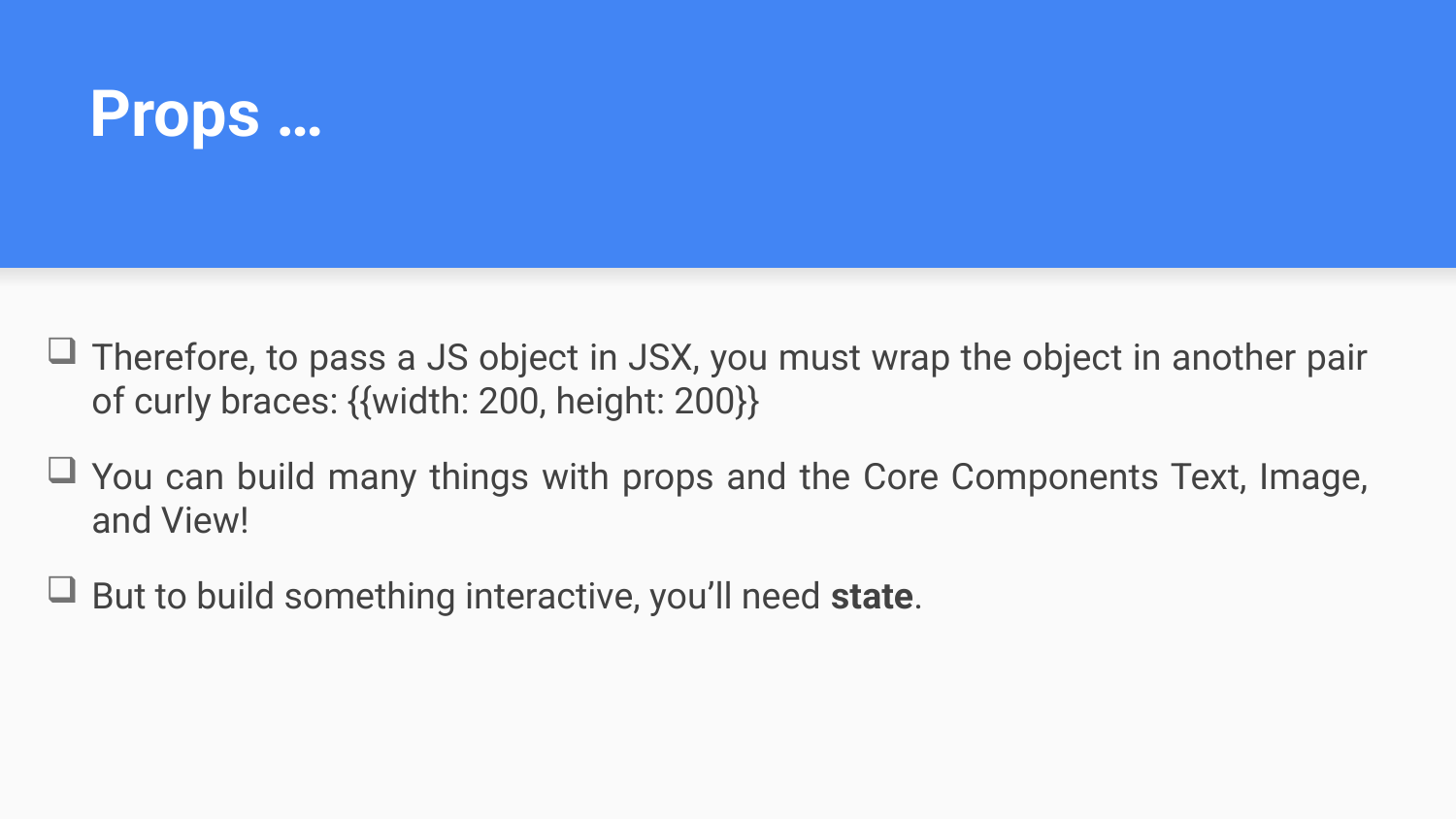

# Props …
Therefore, to pass a JS object in JSX, you must wrap the object in another pair of curly braces: {{width: 200, height: 200}}
You can build many things with props and the Core Components Text, Image, and View!
But to build something interactive, you’ll need state.